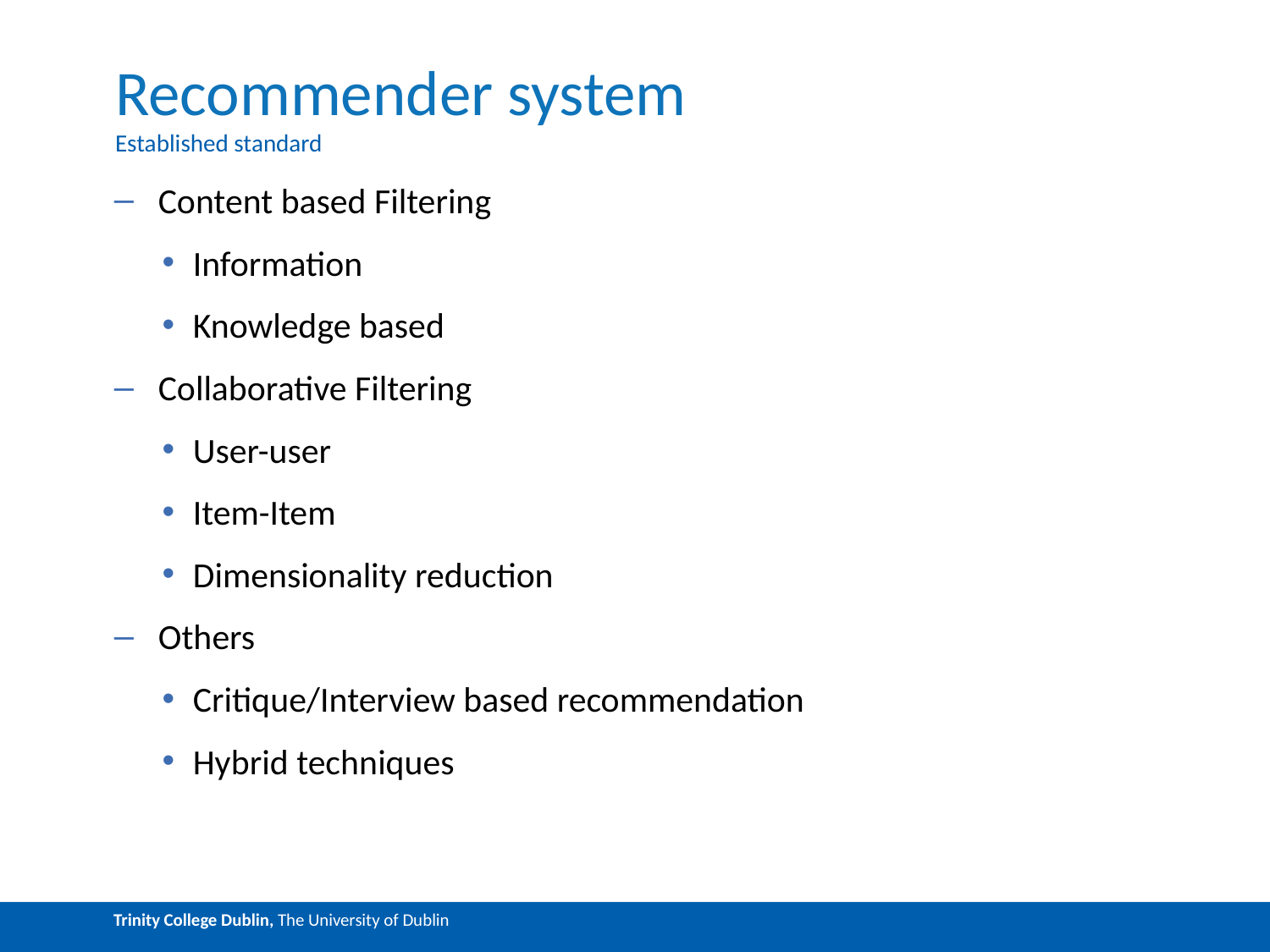

# Recommender system
Established standard
Content based Filtering
Information
Knowledge based
Collaborative Filtering
User-user
Item-Item
Dimensionality reduction
Others
Critique/Interview based recommendation
Hybrid techniques